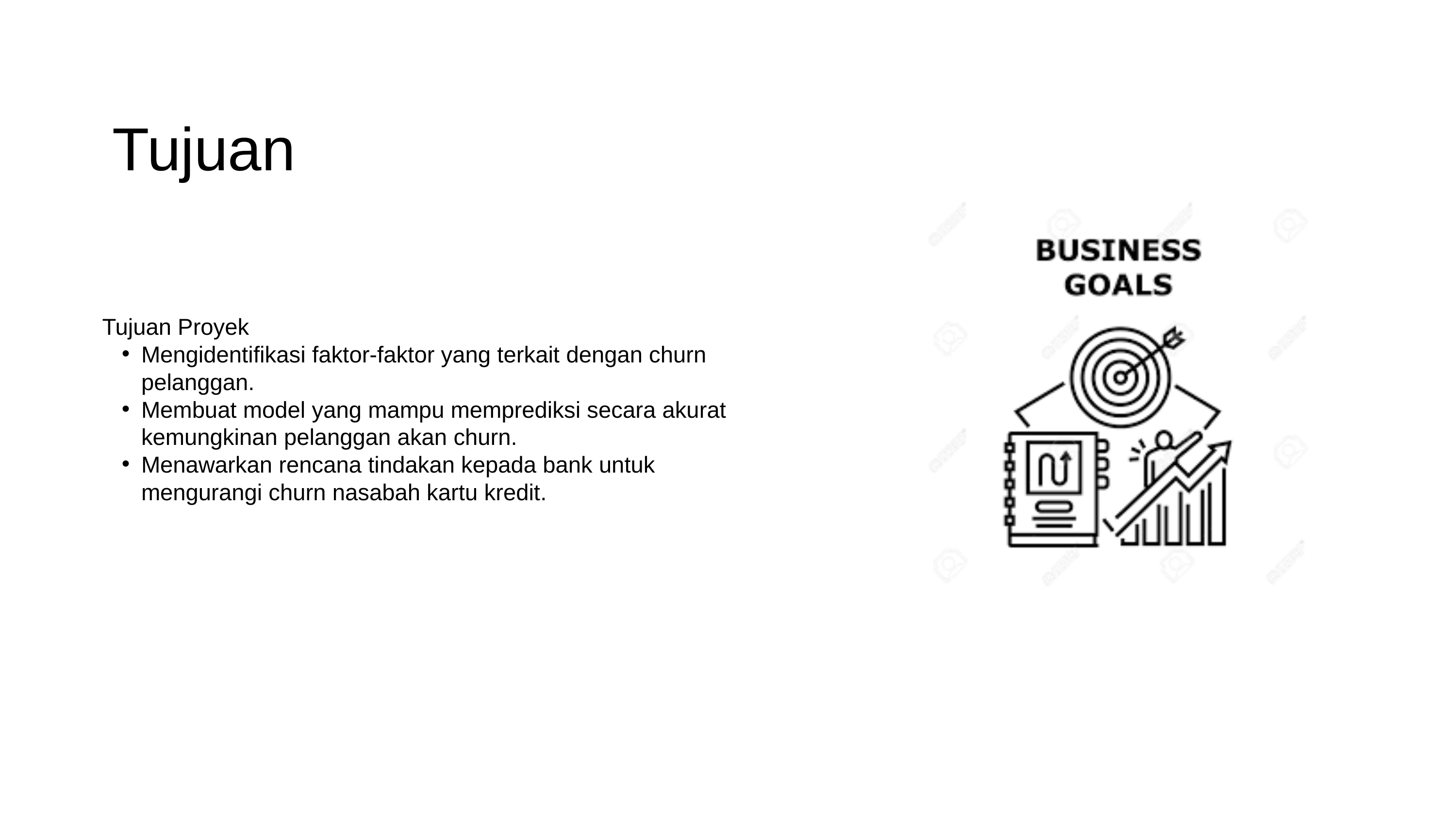

Tujuan

Tujuan Proyek
Mengidentifikasi faktor-faktor yang terkait dengan churn pelanggan.
Membuat model yang mampu memprediksi secara akurat kemungkinan pelanggan akan churn.
Menawarkan rencana tindakan kepada bank untuk mengurangi churn nasabah kartu kredit.